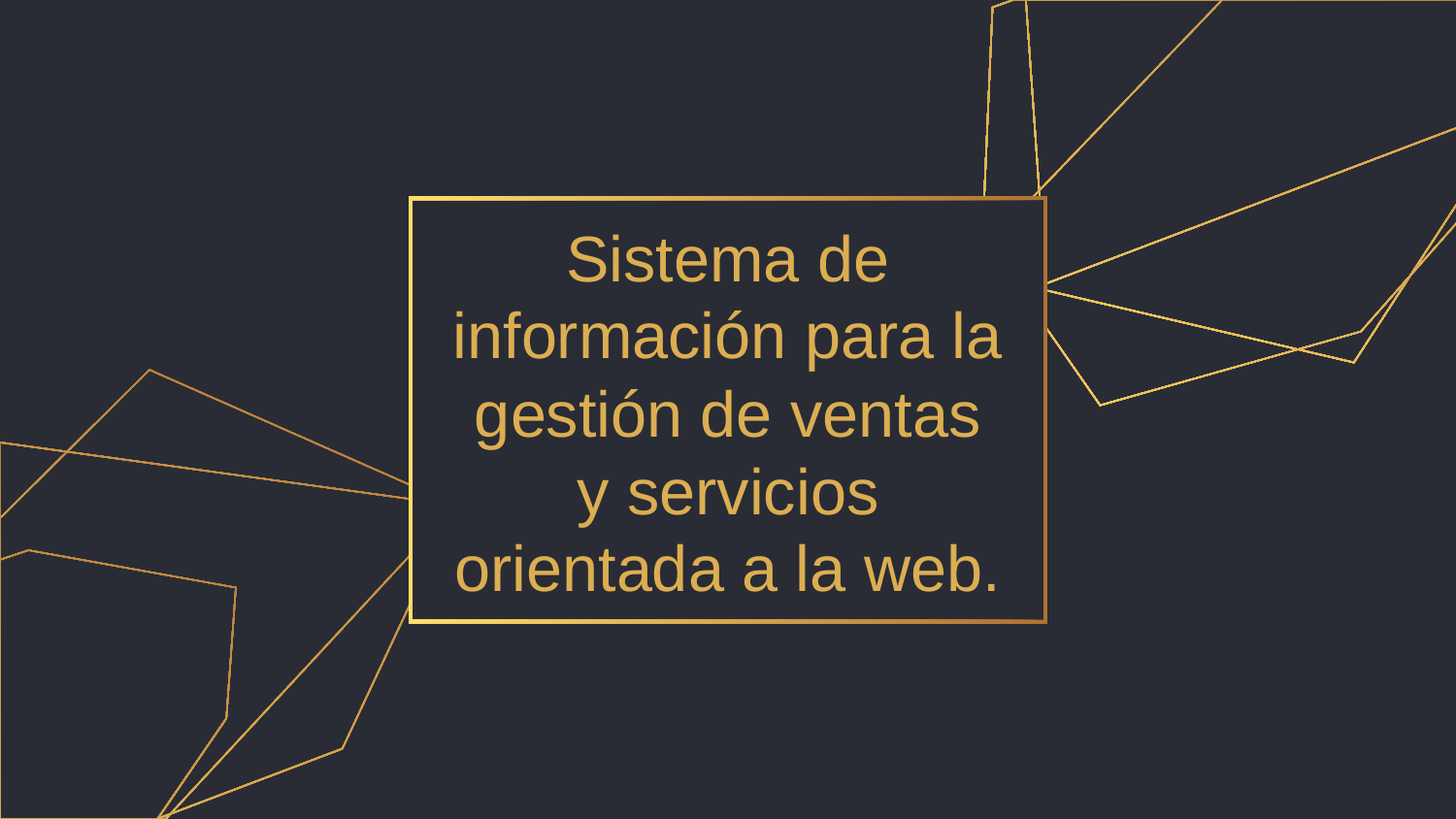

# Sistema de información para la gestión de ventas y servicios orientada a la web.